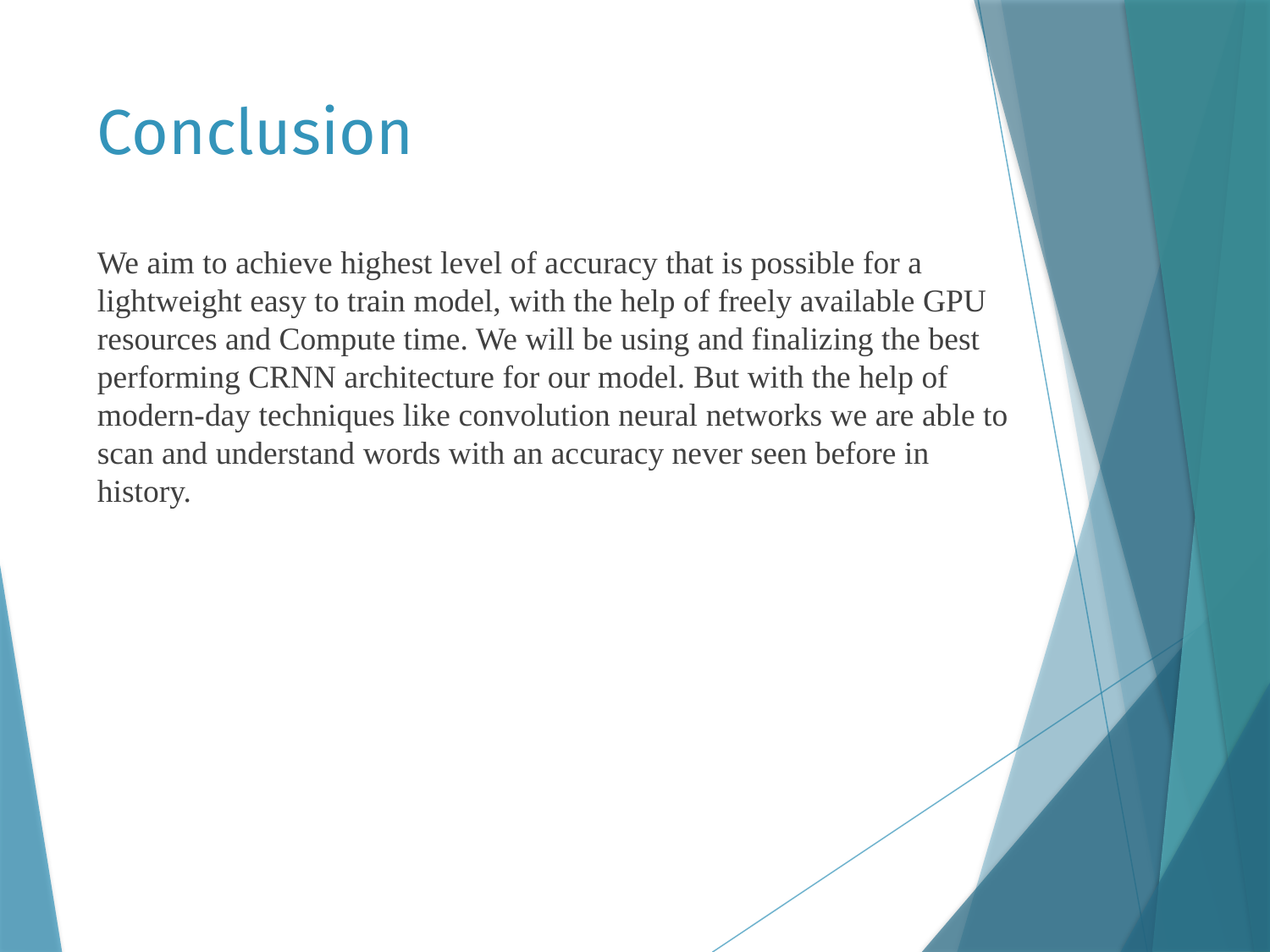

# Conclusion
We aim to achieve highest level of accuracy that is possible for a lightweight easy to train model, with the help of freely available GPU resources and Compute time. We will be using and finalizing the best performing CRNN architecture for our model. But with the help of modern-day techniques like convolution neural networks we are able to scan and understand words with an accuracy never seen before in history.